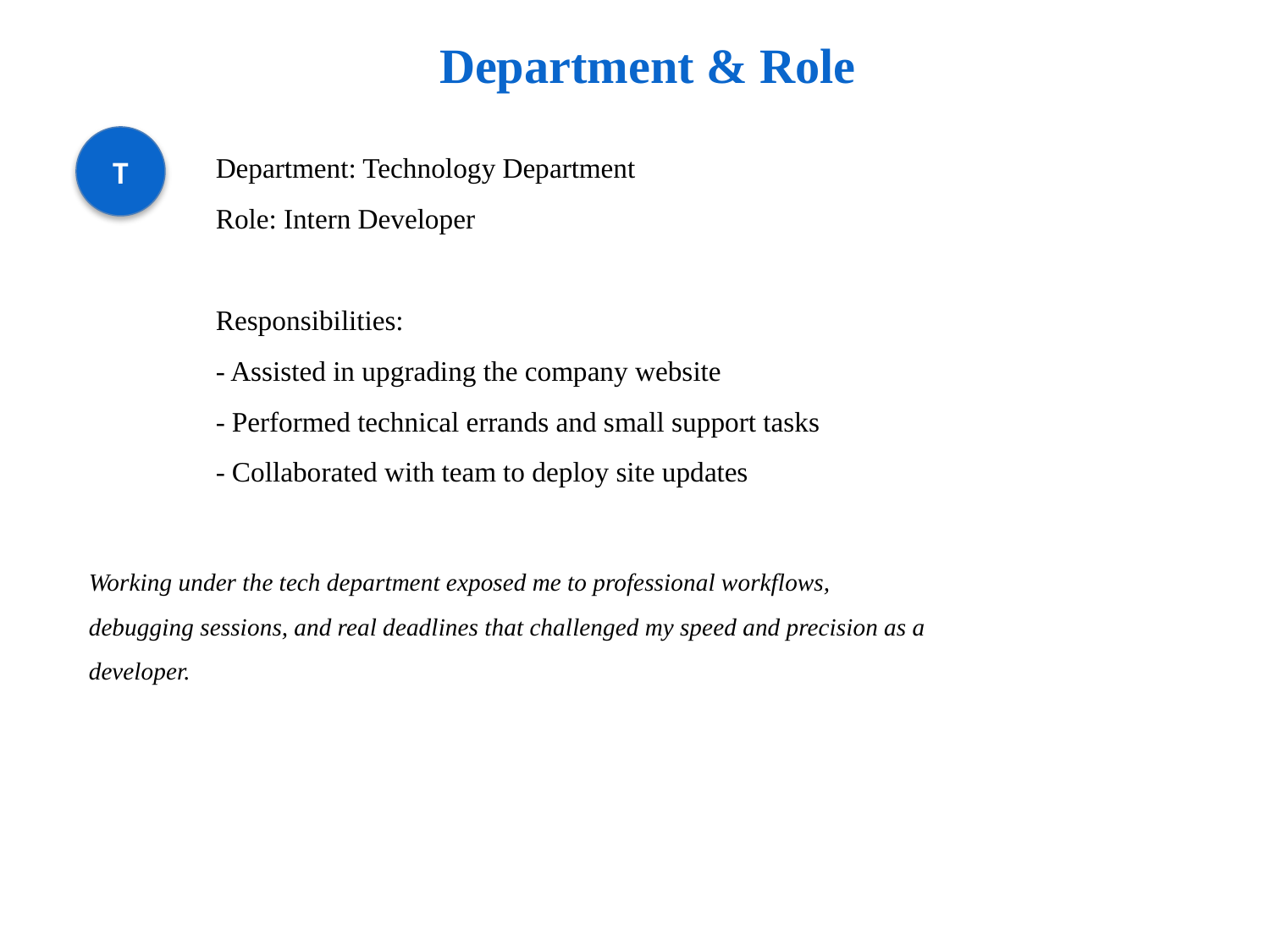

Department & Role
T
Department: Technology Department
Role: Intern Developer
Responsibilities:
- Assisted in upgrading the company website
- Performed technical errands and small support tasks
- Collaborated with team to deploy site updates
Working under the tech department exposed me to professional workflows, debugging sessions, and real deadlines that challenged my speed and precision as a developer.